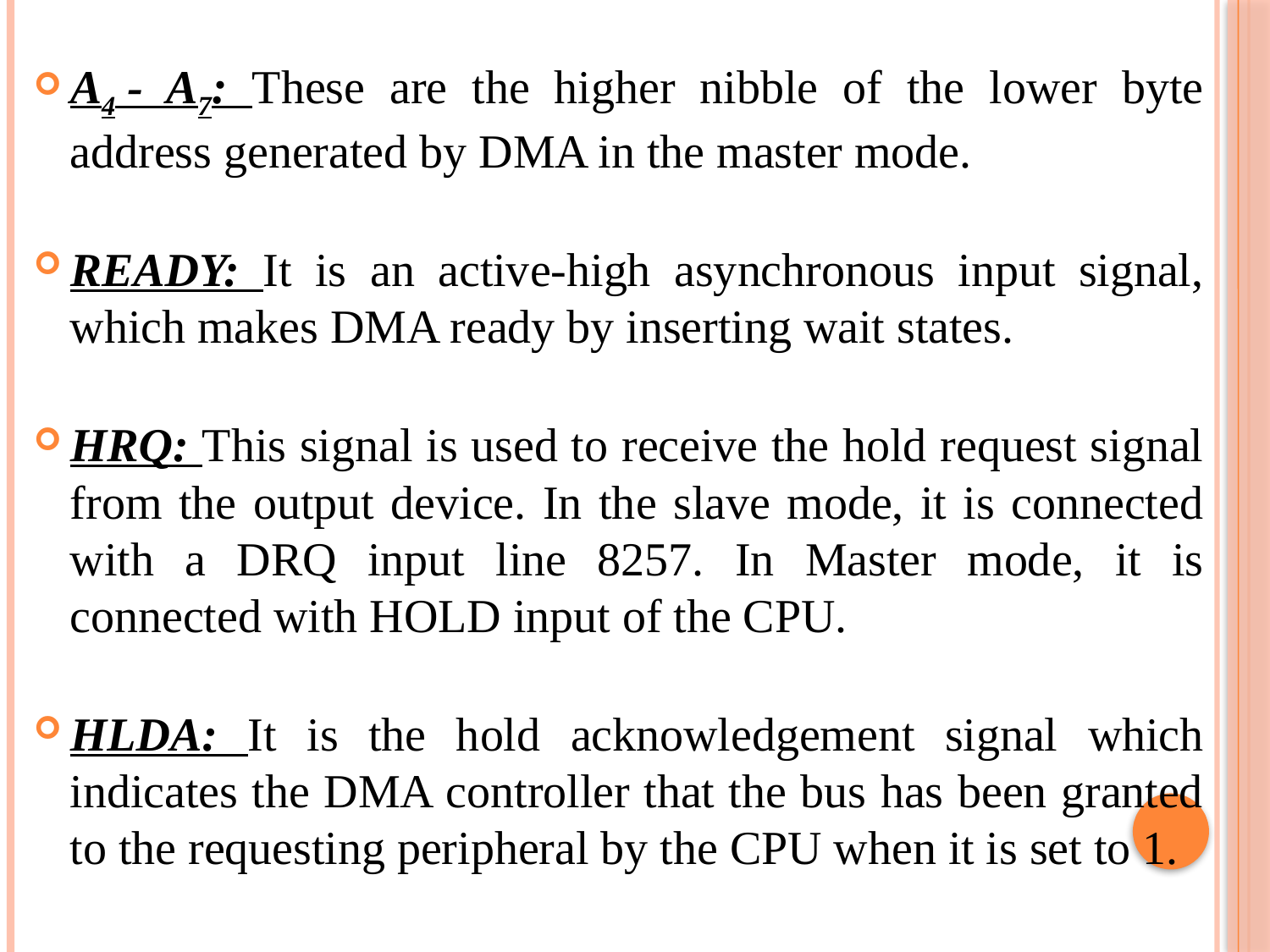

A4 - A7: These are the higher nibble of the lower byte address generated by DMA in the master mode.

READY: It is an active-high asynchronous input signal, which makes DMA ready by inserting wait states.

HRQ: This signal is used to receive the hold request signal from the output device. In the slave mode, it is connected with a DRQ input line 8257. In Master mode, it is connected with HOLD input of the CPU.

HLDA: It is the hold acknowledgement signal which indicates the DMA controller that the bus has been granted to the requesting peripheral by the CPU when it is set to 1.